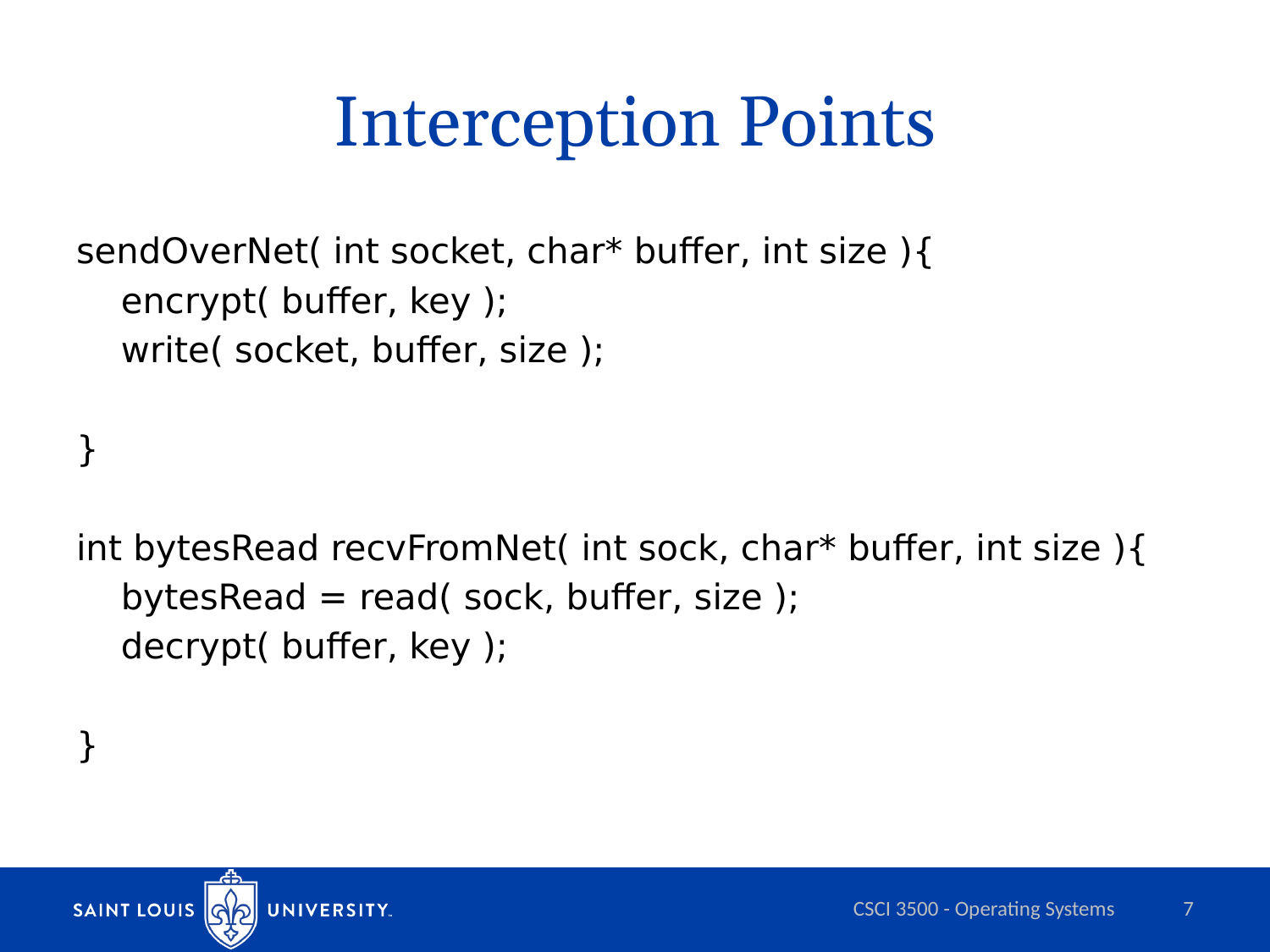

# Interception Points
sendOverNet( int socket, char* buffer, int size ){
    encrypt( buffer, key );
    write( socket, buffer, size );

}

int bytesRead recvFromNet( int sock, char* buffer, int size ){
    bytesRead = read( sock, buffer, size );
    decrypt( buffer, key );

}

CSCI 3500 - Operating Systems
7